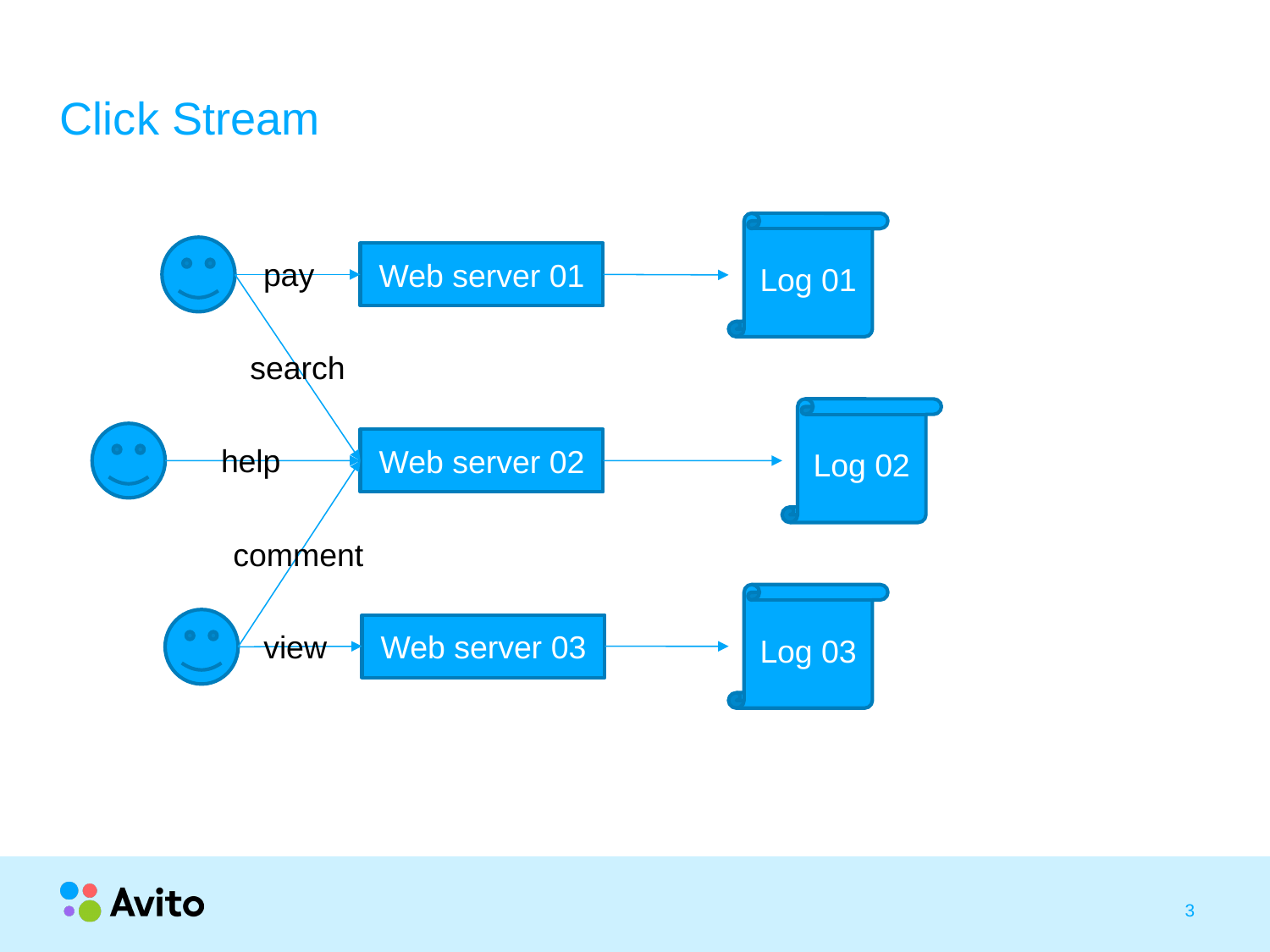

# Click Stream
Log 01

Web server 01
pay
search
Log 02

Web server 02
help
comment
Log 03

Web server 03
view